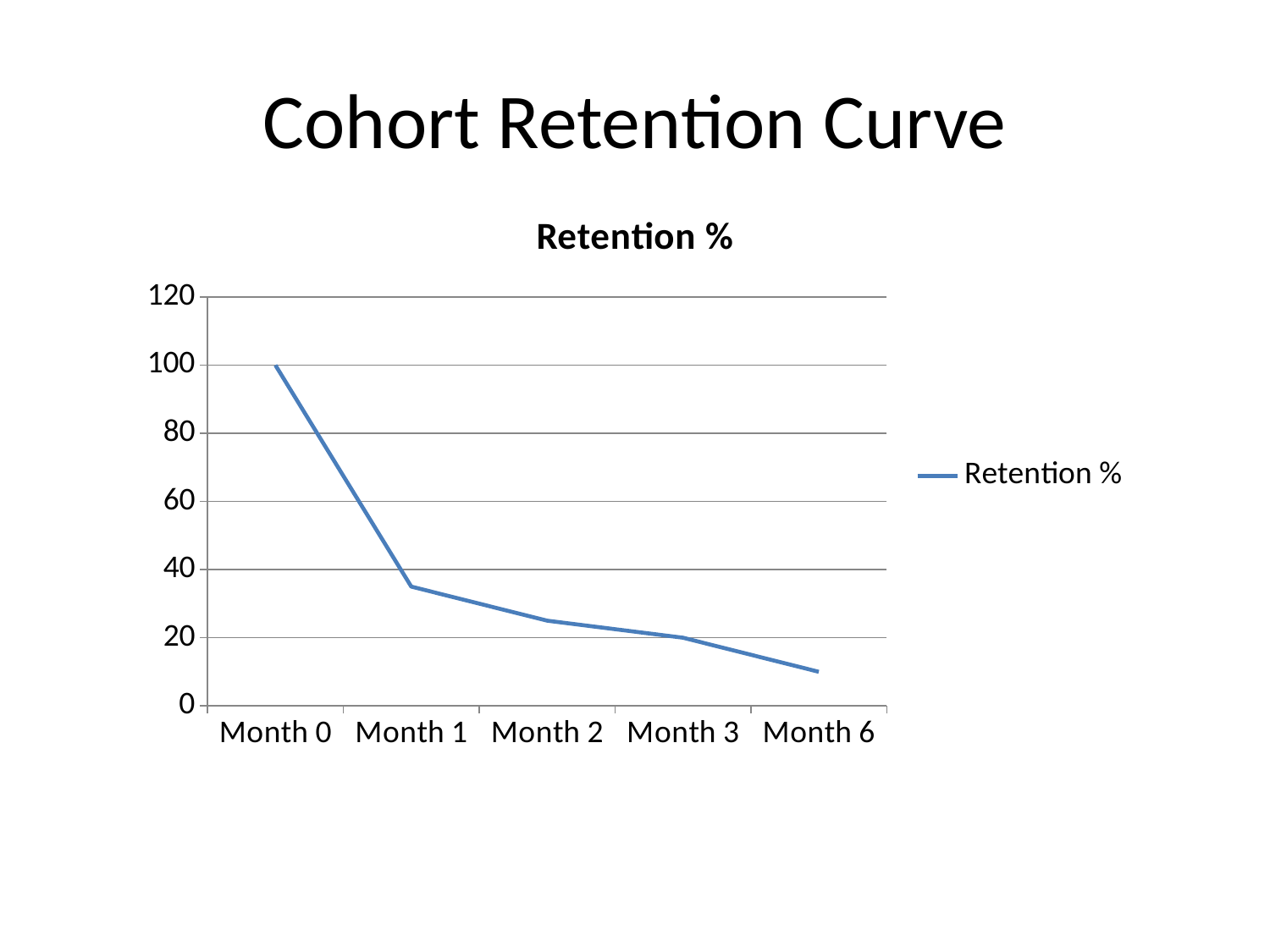

# Cohort Retention Curve

### Chart

| Category | Retention % |
|---|---|
| Month 0 | 100.0 |
| Month 1 | 35.0 |
| Month 2 | 25.0 |
| Month 3 | 20.0 |
| Month 6 | 10.0 |